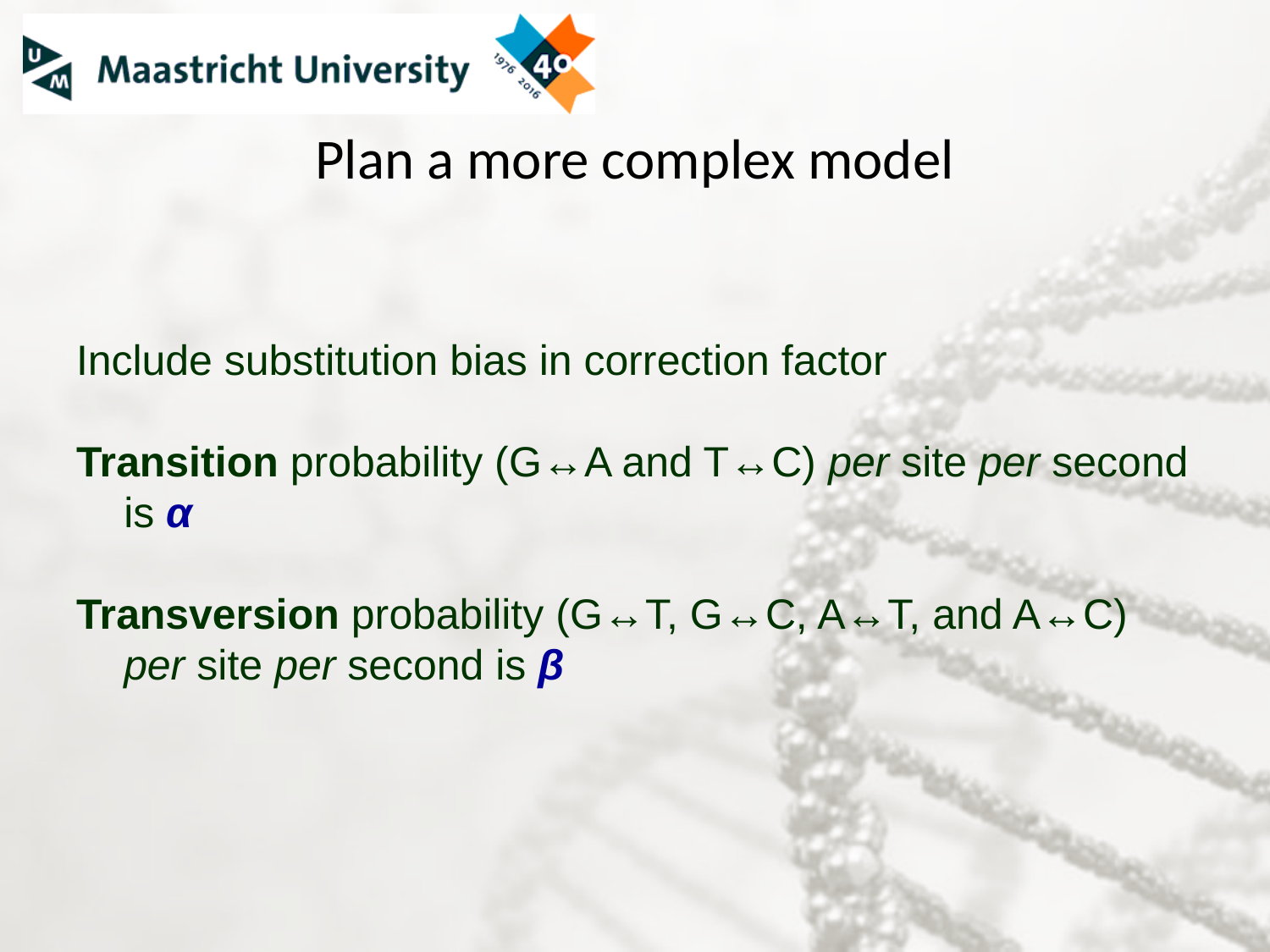

# Plan a more complex model
Include substitution bias in correction factor

Transition probability (G↔A and T↔C) per site per second is α

Transversion probability (G↔T, G↔C, A↔T, and A↔C) per site per second is β